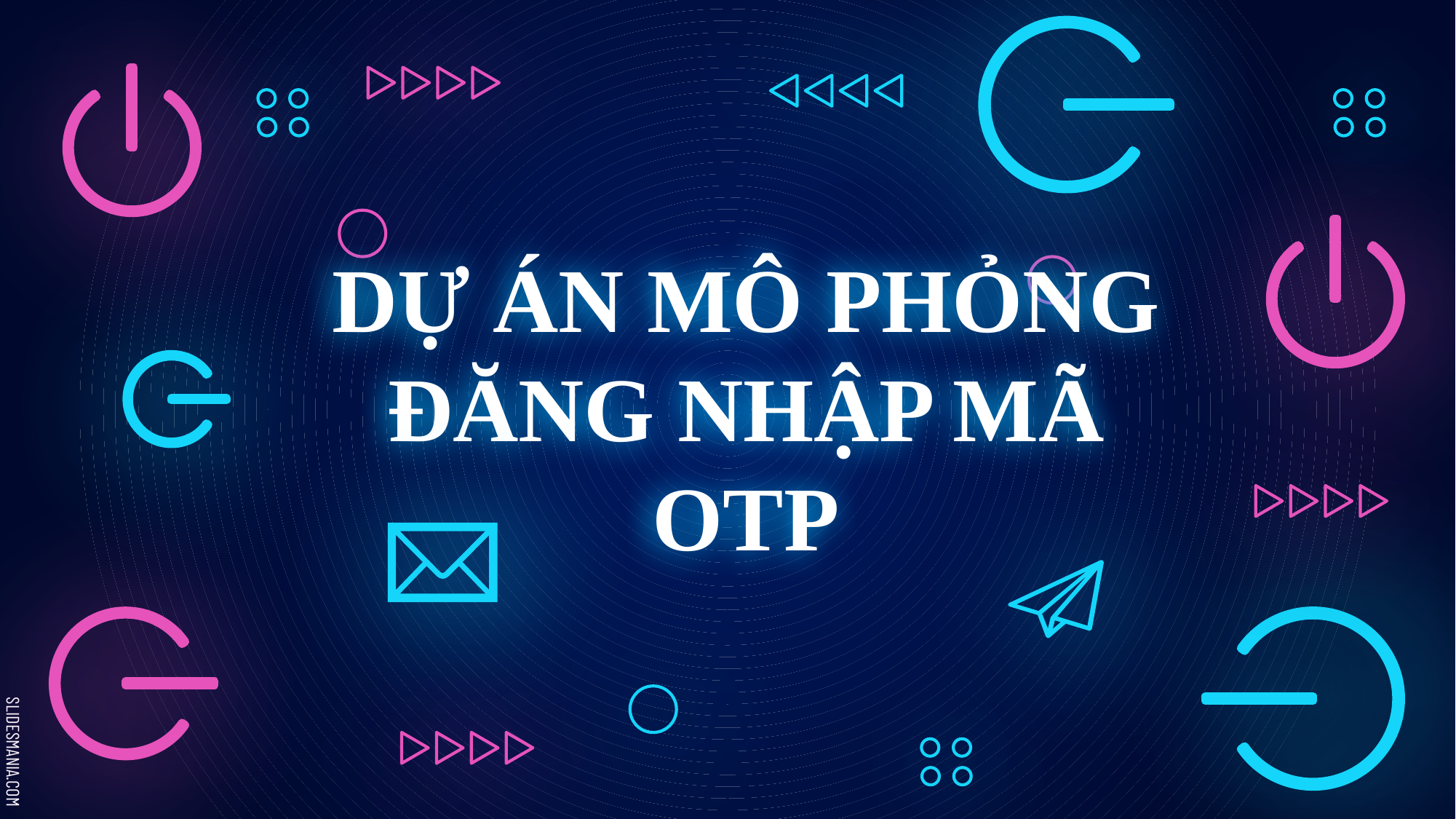

# DỰ ÁN MÔ PHỎNG ĐĂNG NHẬP MÃ OTP